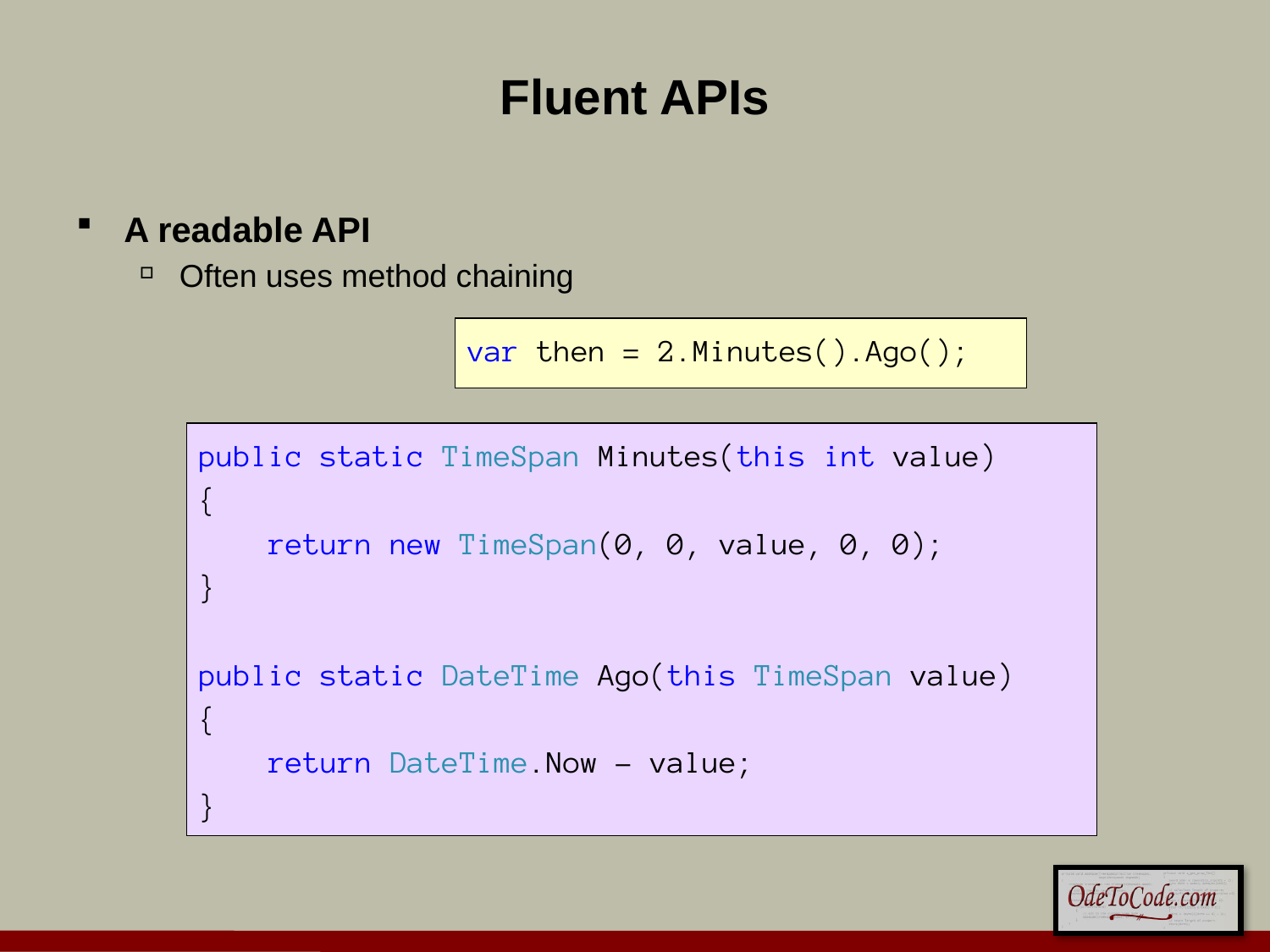

# Fluent APIs
A readable API
Often uses method chaining
var then = 2.Minutes().Ago();

public static TimeSpan Minutes(this int value)
{
    return new TimeSpan(0, 0, value, 0, 0);
}

public static DateTime Ago(this TimeSpan value)
{
    return DateTime.Now - value;
}